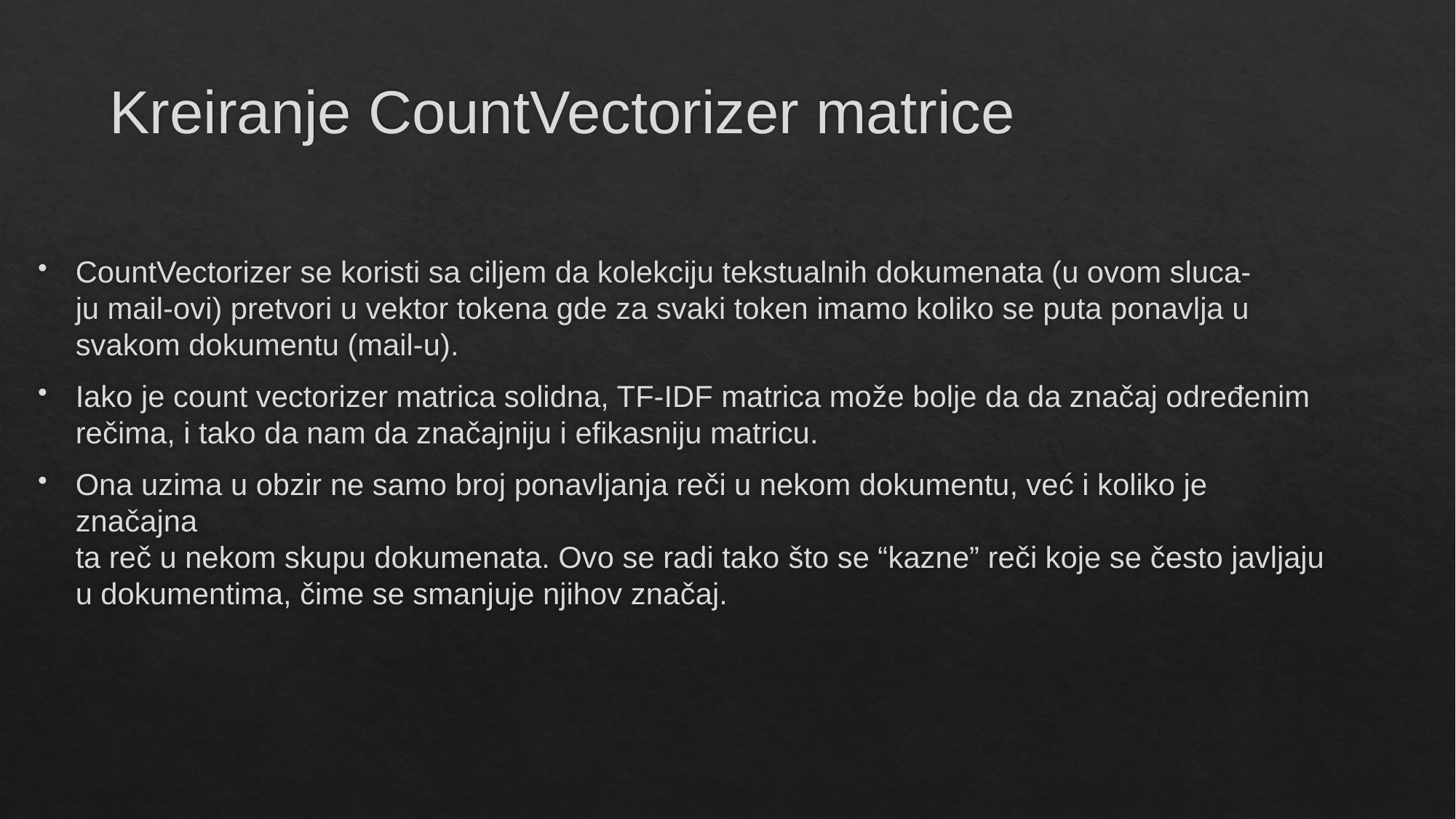

# Kreiranje CountVectorizer matrice
CountVectorizer se koristi sa ciljem da kolekciju tekstualnih dokumenata (u ovom sluca-
ju mail-ovi) pretvori u vektor tokena gde za svaki token imamo koliko se puta ponavlja u
svakom dokumentu (mail-u).
Iako je count vectorizer matrica solidna, TF-IDF matrica može bolje da da značaj određenim rečima, i tako da nam da značajniju i efikasniju matricu.
Ona uzima u obzir ne samo broj ponavljanja reči u nekom dokumentu, već i koliko je značajna
ta reč u nekom skupu dokumenata. Ovo se radi tako što se “kazne” reči koje se često javljaju
u dokumentima, čime se smanjuje njihov značaj.